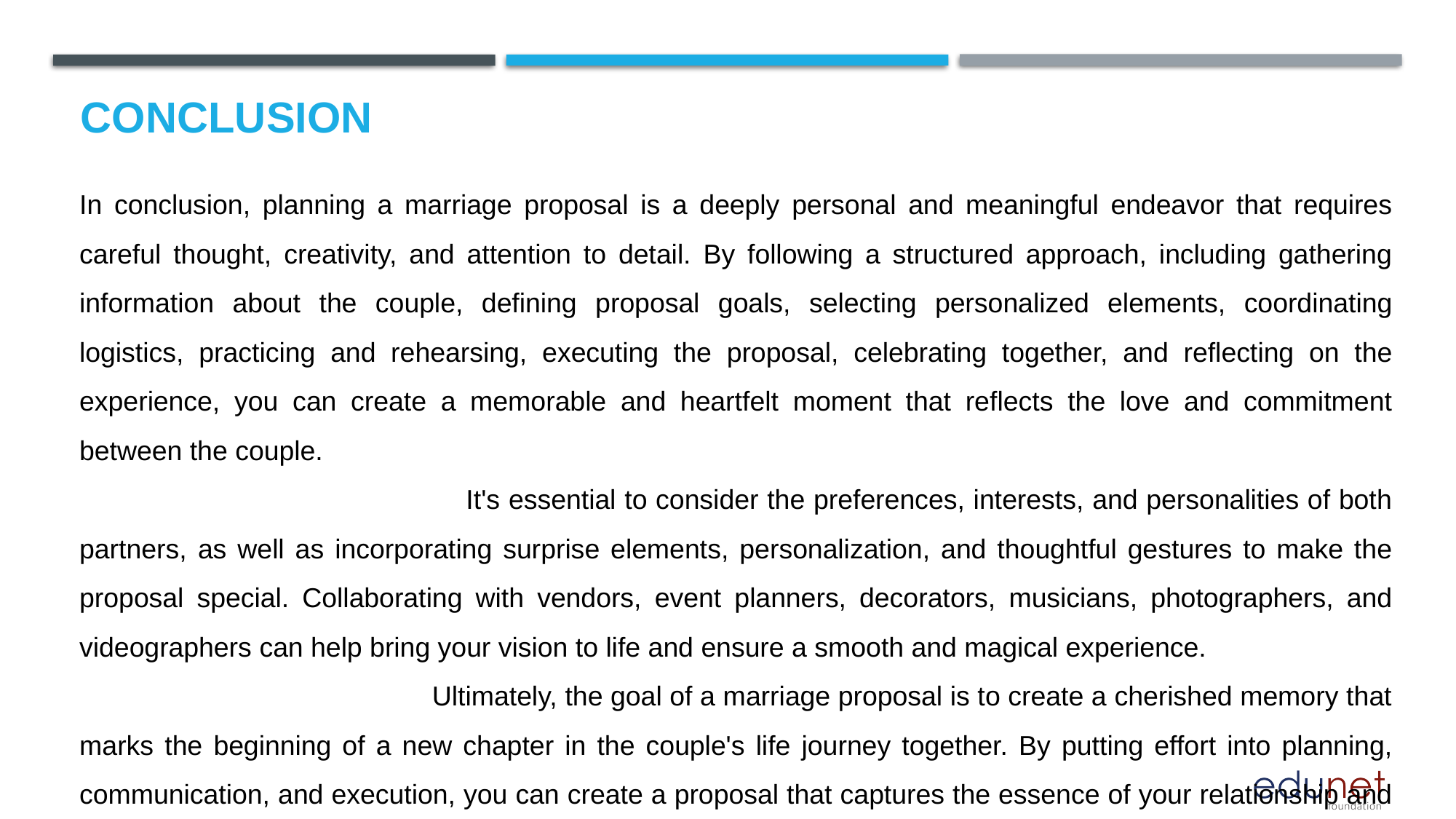

# Conclusion
In conclusion, planning a marriage proposal is a deeply personal and meaningful endeavor that requires careful thought, creativity, and attention to detail. By following a structured approach, including gathering information about the couple, defining proposal goals, selecting personalized elements, coordinating logistics, practicing and rehearsing, executing the proposal, celebrating together, and reflecting on the experience, you can create a memorable and heartfelt moment that reflects the love and commitment between the couple.
                                             It's essential to consider the preferences, interests, and personalities of both partners, as well as incorporating surprise elements, personalization, and thoughtful gestures to make the proposal special. Collaborating with vendors, event planners, decorators, musicians, photographers, and videographers can help bring your vision to life and ensure a smooth and magical experience.
                                             Ultimately, the goal of a marriage proposal is to create a cherished memory that marks the beginning of a new chapter in the couple's life journey together. By putting effort into planning, communication, and execution, you can create a proposal that captures the essence of your relationship and sets the stage for a beautiful future together.